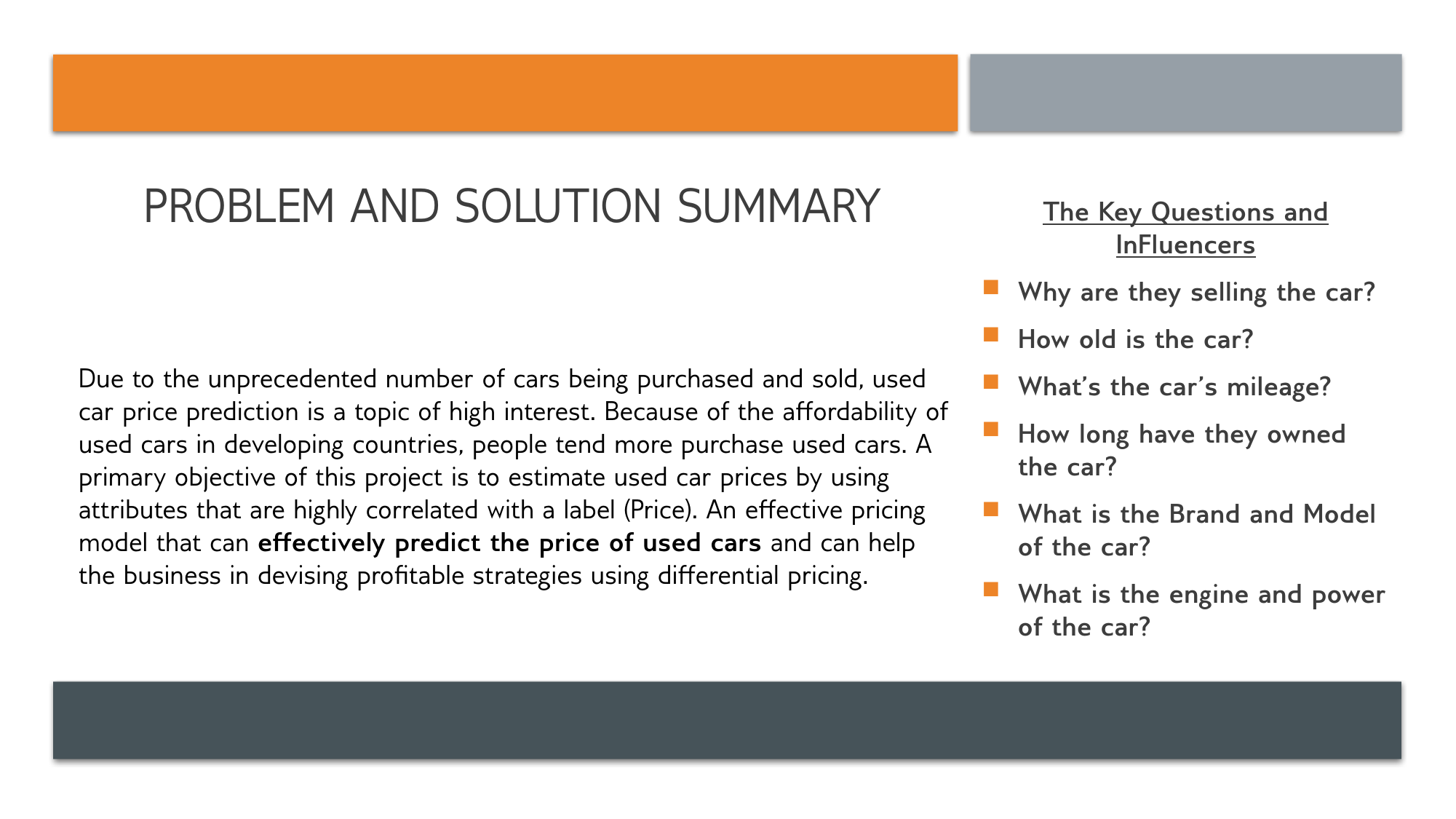

# Problem and Solution Summary
The Key Questions and InFluencers
Why are they selling the car?
How old is the car?
What’s the car’s mileage?
How long have they owned the car?
What is the Brand and Model of the car?
What is the engine and power of the car?
Due to the unprecedented number of cars being purchased and sold, used car price prediction is a topic of high interest. Because of the affordability of used cars in developing countries, people tend more purchase used cars. A primary objective of this project is to estimate used car prices by using attributes that are highly correlated with a label (Price). An effective pricing model that can effectively predict the price of used cars and can help the business in devising profitable strategies using differential pricing.